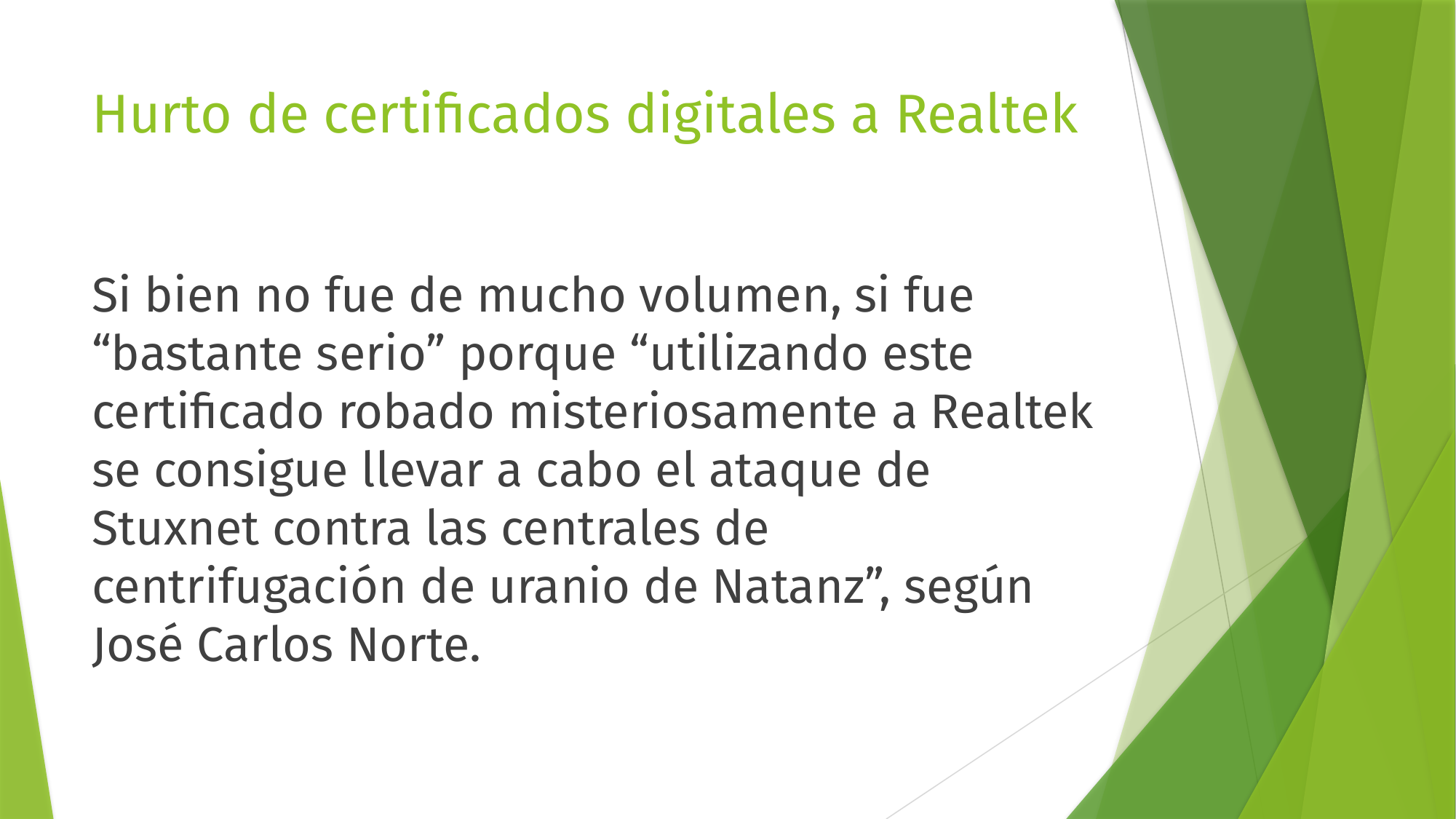

# Hurto de certificados digitales a Realtek
Si bien no fue de mucho volumen, si fue “bastante serio” porque “utilizando este certificado robado misteriosamente a Realtek se consigue llevar a cabo el ataque de Stuxnet contra las centrales de centrifugación de uranio de Natanz”, según José Carlos Norte.